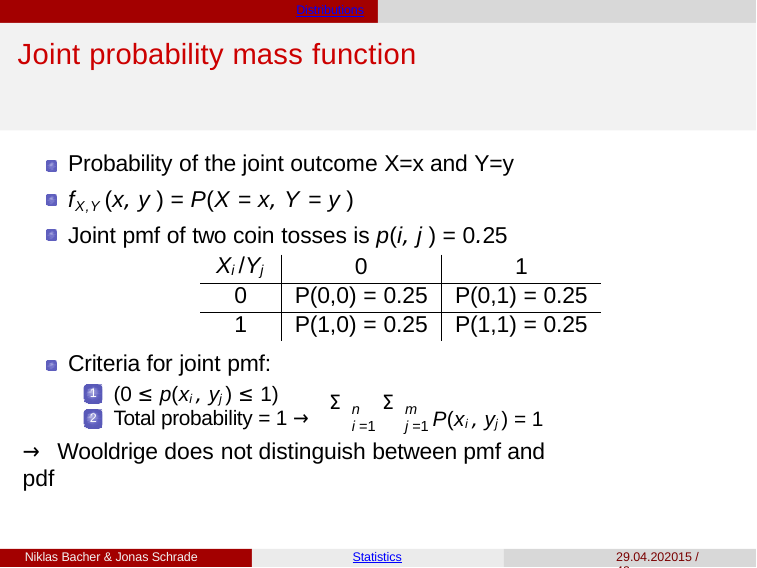

Distributions
# Joint probability mass function
Probability of the joint outcome X=x and Y=y
fX,Y (x, y ) = P(X = x, Y = y )
Joint pmf of two coin tosses is p(i, j ) = 0.25

| Xi /Yj | 0 | 1 |
| --- | --- | --- |
| 0 | P(0,0) = 0.25 | P(0,1) = 0.25 |
| 1 | P(1,0) = 0.25 | P(1,1) = 0.25 |
Criteria for joint pmf:

(0 ≤ p(xi , yj ) ≤ 1)
1

Σ	Σ
n	m
P(xi , yj ) = 1
Total probability = 1 →
2

i =1	j =1
→ Wooldrige does not distinguish between pmf and pdf

Niklas Bacher & Jonas Schrade

Statistics
29.04.202015 / 43